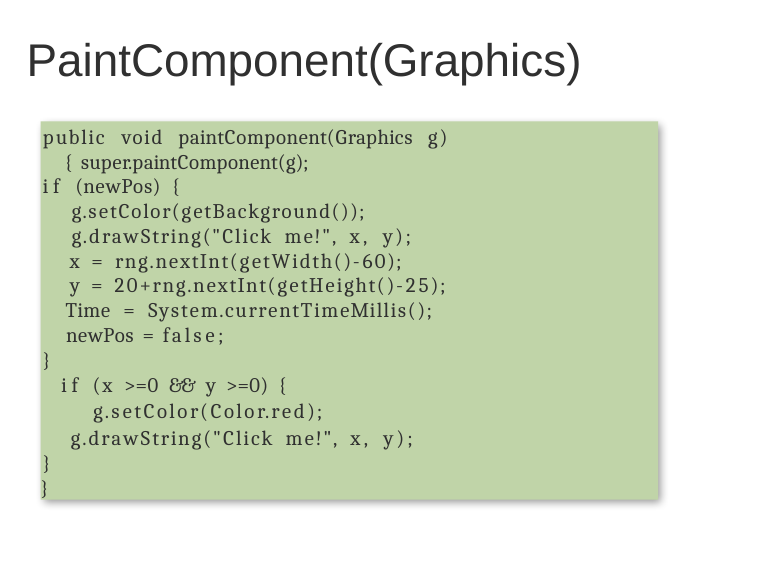

# PaintComponent(Graphics)
public void paintComponent(Graphics g) { super.paintComponent(g);
if (newPos) {
     g.setColor(getBackground());
     g.drawString("Click me!", x, y);
      x = rng.nextInt(getWidth()-60);
      y = 20+rng.nextInt(getHeight()-25);
     Time = System.currentTimeMillis();
    newPos = false;
}
  if (x >=0 && y >=0) {
        g.setColor(Color.red);
 g.drawString("Click me!", x, y);
}
}